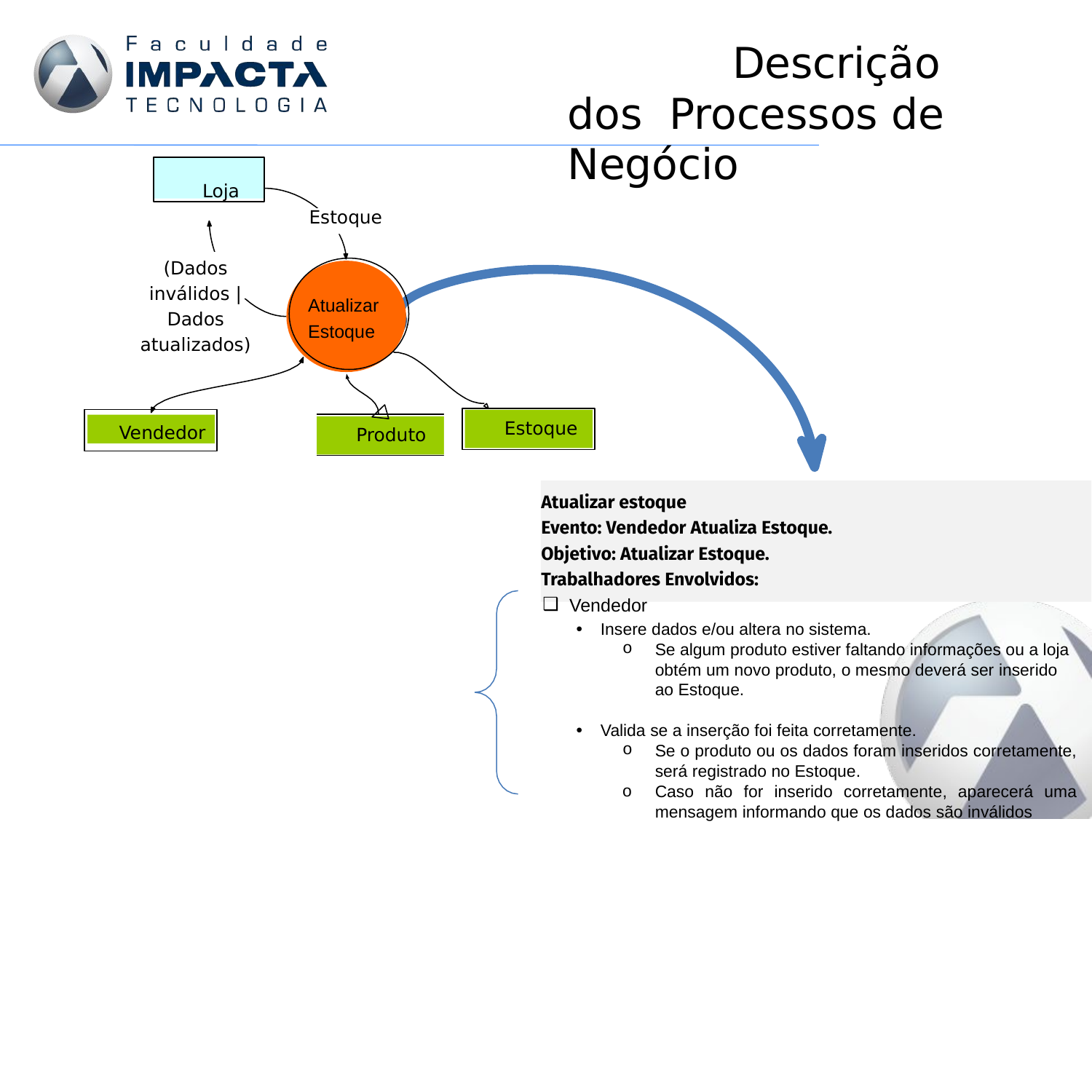

# Descrição dos  Processos de Negócio

Loja

Estoque

(Dados
inválidos |Dados
atualizados)

Atualizar
Estoque

Estoque

Vendedor
Produto

Atualizar estoque
Evento: Vendedor Atualiza Estoque.
Objetivo: Atualizar Estoque.
Trabalhadores Envolvidos:
Vendedor
Insere dados e/ou altera no sistema.
Se algum produto estiver faltando informações ou a loja obtém um novo produto, o mesmo deverá ser inserido ao Estoque.

Valida se a inserção foi feita corretamente.
Se o produto ou os dados foram inseridos corretamente, será registrado no Estoque.
Caso não for inserido corretamente, aparecerá uma mensagem informando que os dados são inválidos